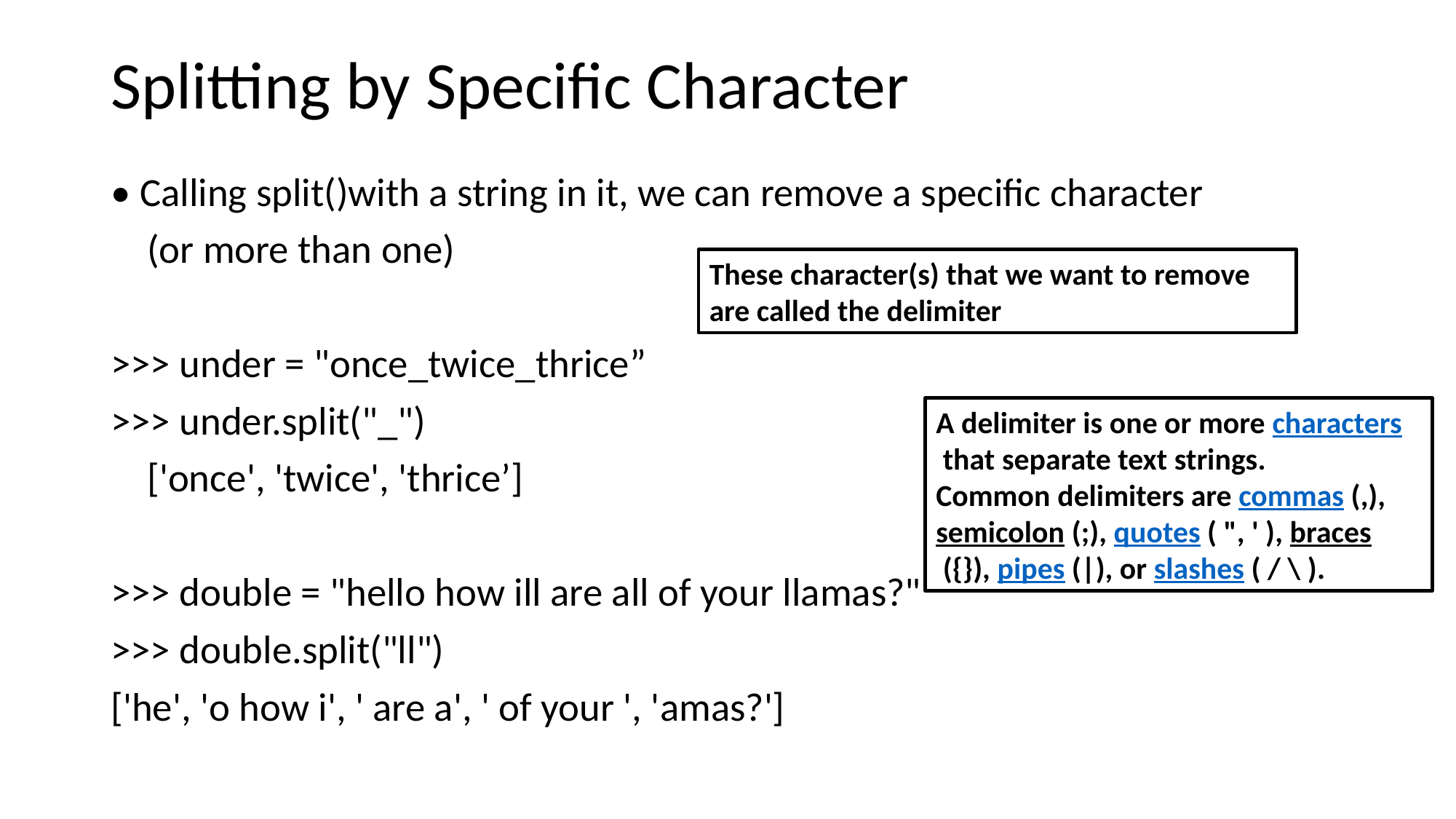

# Splitting by Specific Character
• Calling split()with a string in it, we can remove a specific character
    (or more than one)

>>> under = "once_twice_thrice”
>>> under.split("_")
    ['once', 'twice', 'thrice’]

>>> double = "hello how ill are all of your llamas?"
>>> double.split("ll")
['he', 'o how i', ' are a', ' of your ', 'amas?']
These character(s) that we want to remove are called the delimiter
A delimiter is one or more characters that separate text strings. Common delimiters are commas (,), semicolon (;), quotes ( ", ' ), braces ({}), pipes (|), or slashes ( / \ ).